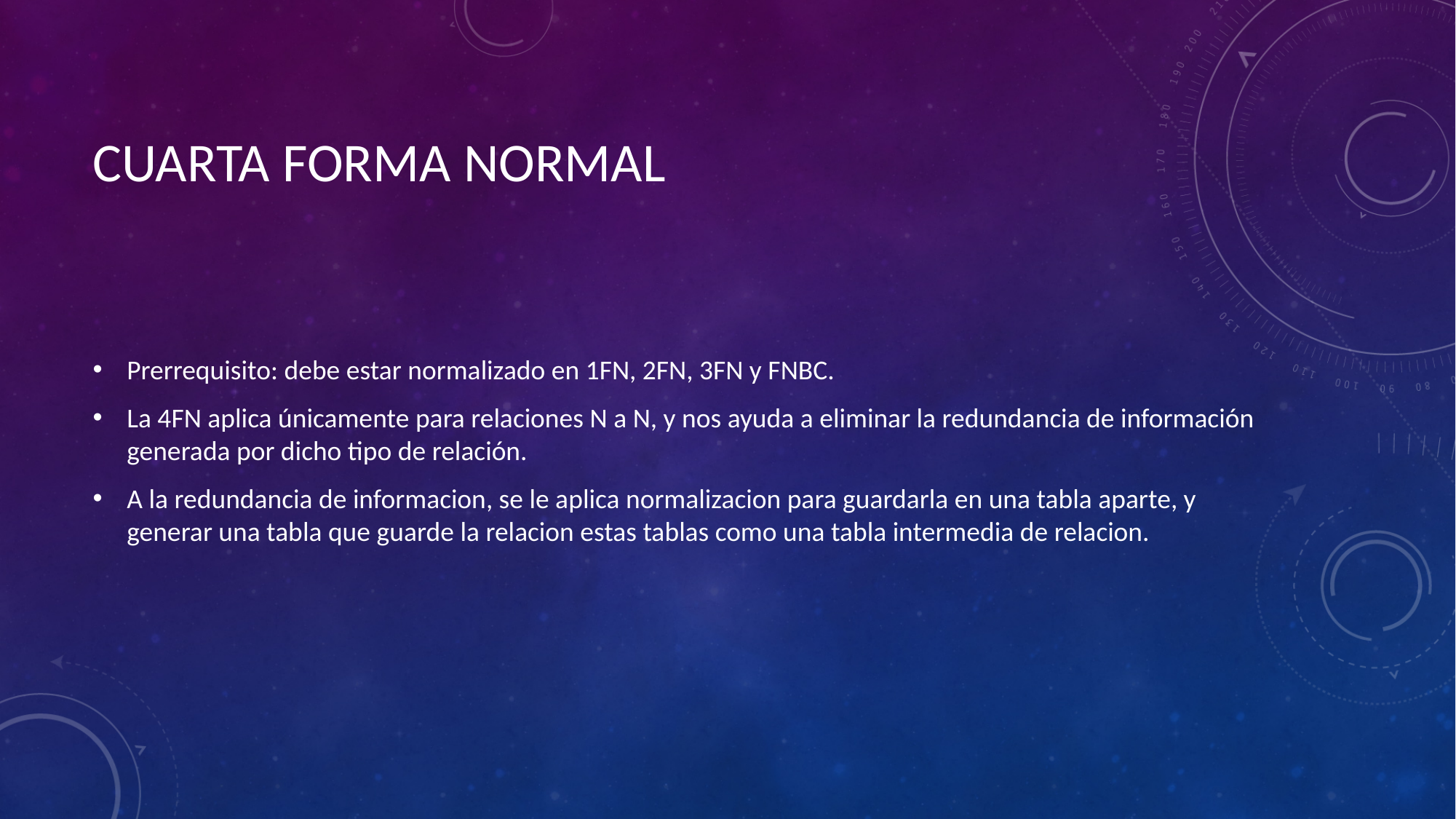

# Cuarta Forma Normal
Prerrequisito: debe estar normalizado en 1FN, 2FN, 3FN y FNBC.
La 4FN aplica únicamente para relaciones N a N, y nos ayuda a eliminar la redundancia de información generada por dicho tipo de relación.
A la redundancia de informacion, se le aplica normalizacion para guardarla en una tabla aparte, y generar una tabla que guarde la relacion estas tablas como una tabla intermedia de relacion.